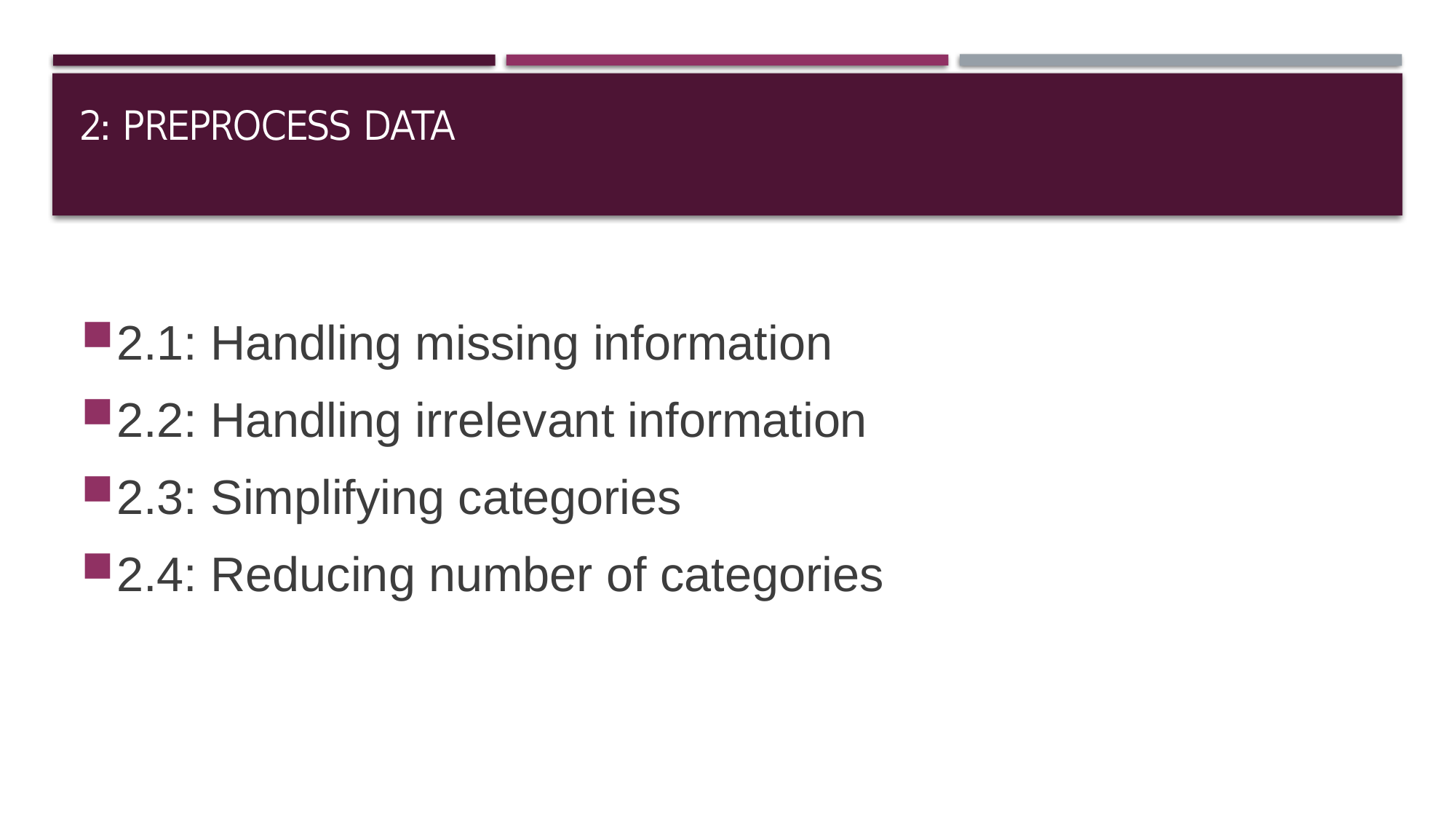

# 2: Preprocess Data
2.1: Handling missing information
2.2: Handling irrelevant information
2.3: Simplifying categories
2.4: Reducing number of categories